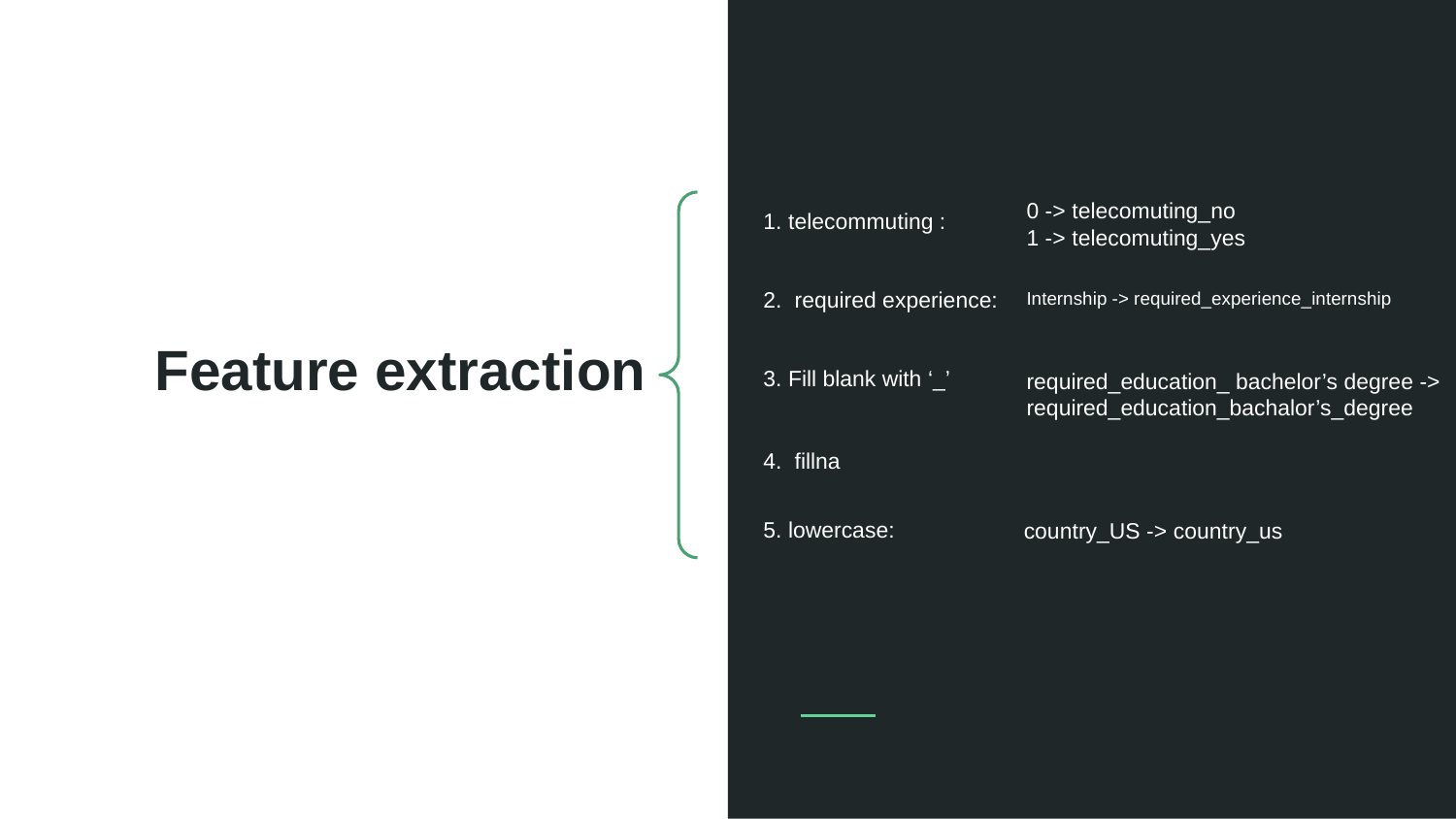

0 -> telecomuting_no
1 -> telecomuting_yes
1. telecommuting :

# Feature extraction

2.  required experience:
Internship -> required_experience_internship
3. Fill blank with ‘_’
required_education_ bachelor’s degree -> required_education_bachalor’s_degree
4.  fillna

5. lowercase:
country_US -> country_us